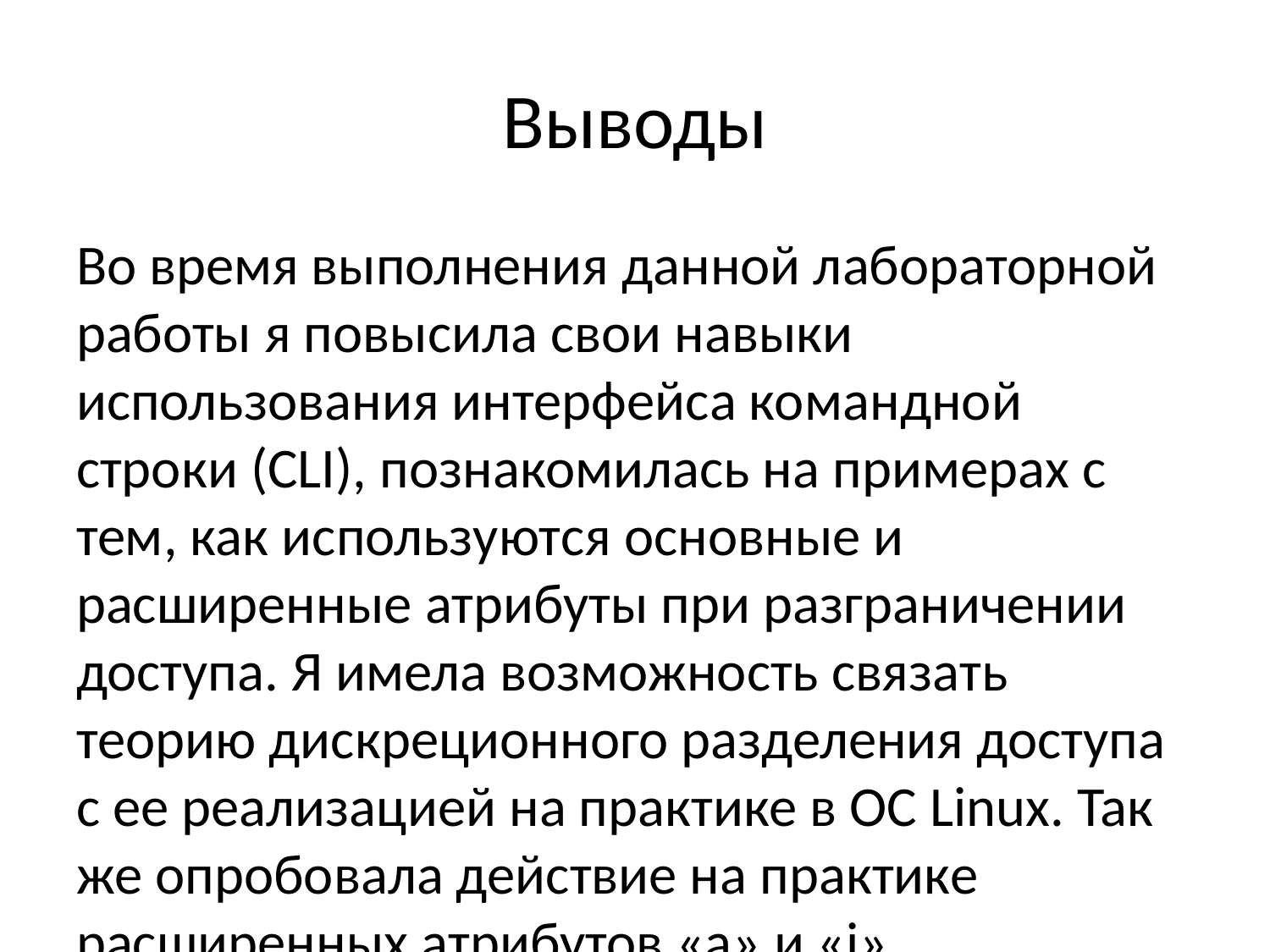

# Выводы
Во время выполнения данной лабораторной работы я повысила свои навыки использования интерфейса командной строки (CLI), познакомилась на примерах с тем, как используются основные и расширенные атрибуты при разграничении доступа. Я имела возможность связать теорию дискреционного разделения доступа с ее реализацией на практике в OC Linux. Так же опробовала действие на практике расширенных атрибутов «а» и «i».

Спасибо за внимание